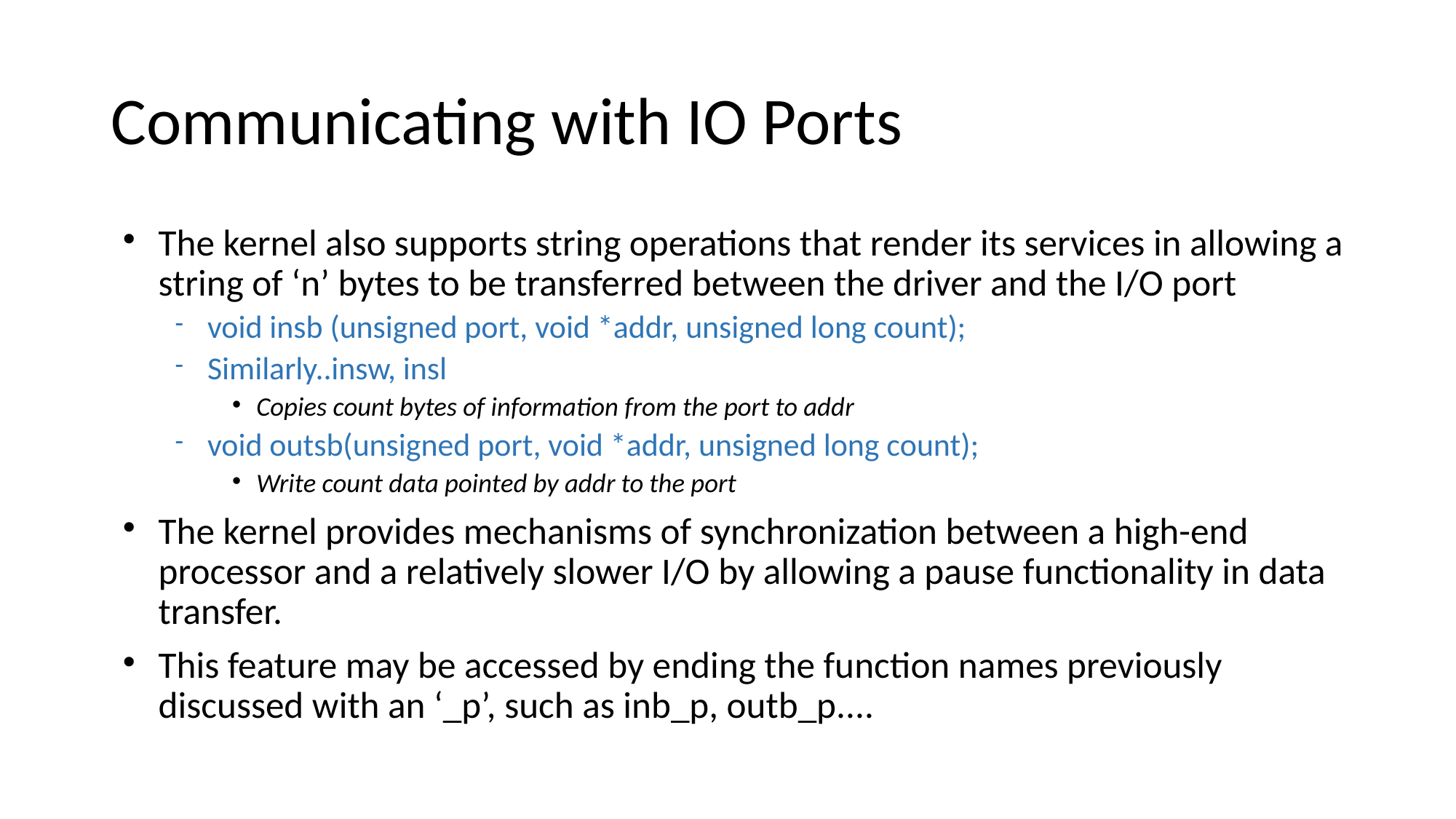

# Communicating with IO Ports
The kernel also supports string operations that render its services in allowing a string of ‘n’ bytes to be transferred between the driver and the I/O port
void insb (unsigned port, void *addr, unsigned long count);
Similarly..insw, insl
Copies count bytes of information from the port to addr
void outsb(unsigned port, void *addr, unsigned long count);
Write count data pointed by addr to the port
The kernel provides mechanisms of synchronization between a high-end processor and a relatively slower I/O by allowing a pause functionality in data transfer.
This feature may be accessed by ending the function names previously discussed with an ‘_p’, such as inb_p, outb_p....